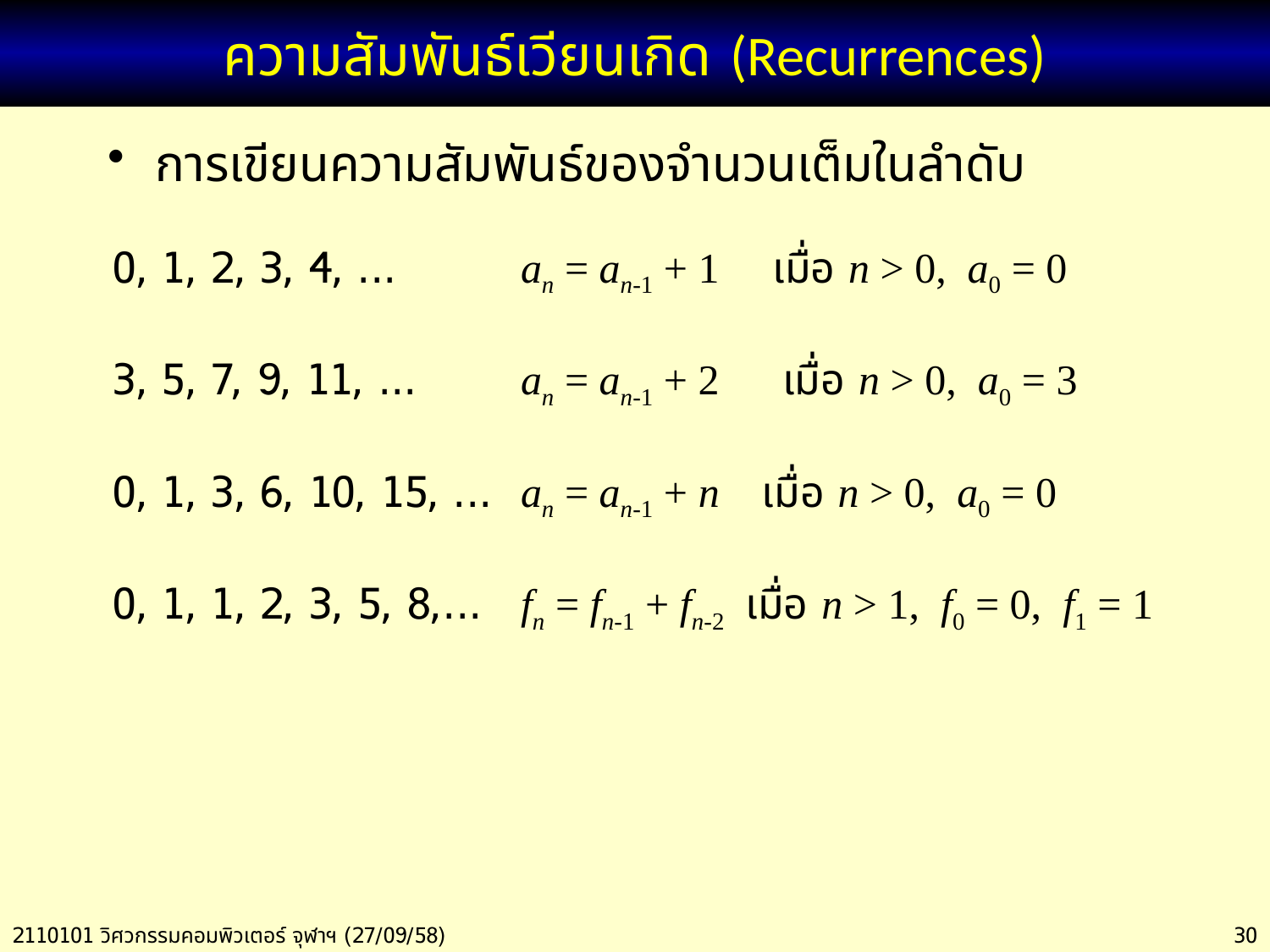

# ความสัมพันธ์เวียนเกิด (Recurrences)
การเขียนความสัมพันธ์ของจำนวนเต็มในลำดับ
0, 1, 2, 3, 4, ...    	  an = an-1 + 1     เมื่อ n > 0,  a0 = 0
3, 5, 7, 9, 11, ...    	  an = an-1 + 2     เมื่อ n > 0,  a0 = 3
0, 1, 3, 6, 10, 15, ...	  an = an-1 + n    เมื่อ n > 0,  a0 = 0
0, 1, 1, 2, 3, 5, 8,...	  fn = fn-1 + fn-2  เมื่อ n > 1,  f0 = 0,  f1 = 1